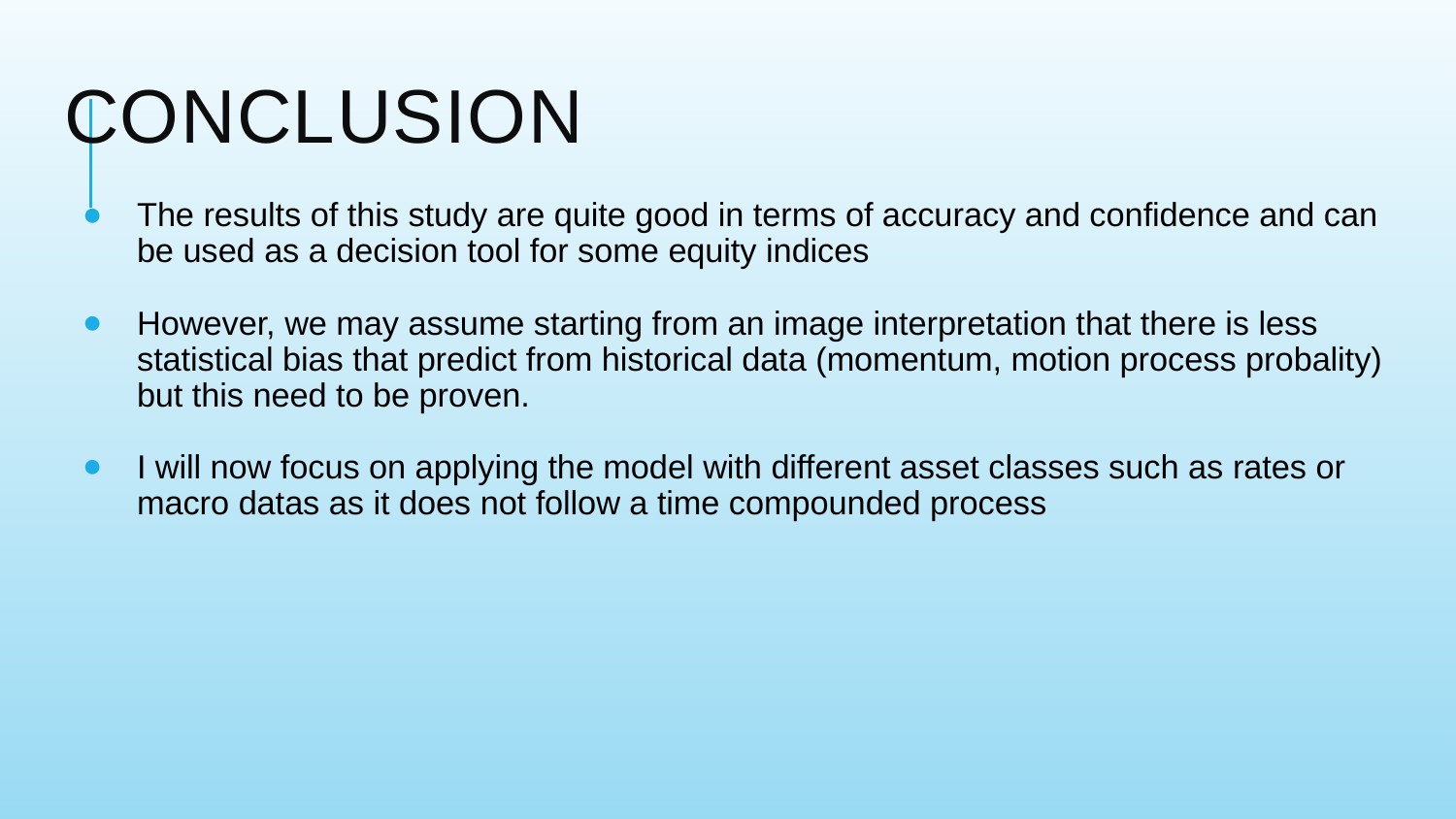

# Conclusion
The results of this study are quite good in terms of accuracy and confidence and can be used as a decision tool for some equity indices

However, we may assume starting from an image interpretation that there is less statistical bias that predict from historical data (momentum, motion process probality) but this need to be proven.

I will now focus on applying the model with different asset classes such as rates or macro datas as it does not follow a time compounded process